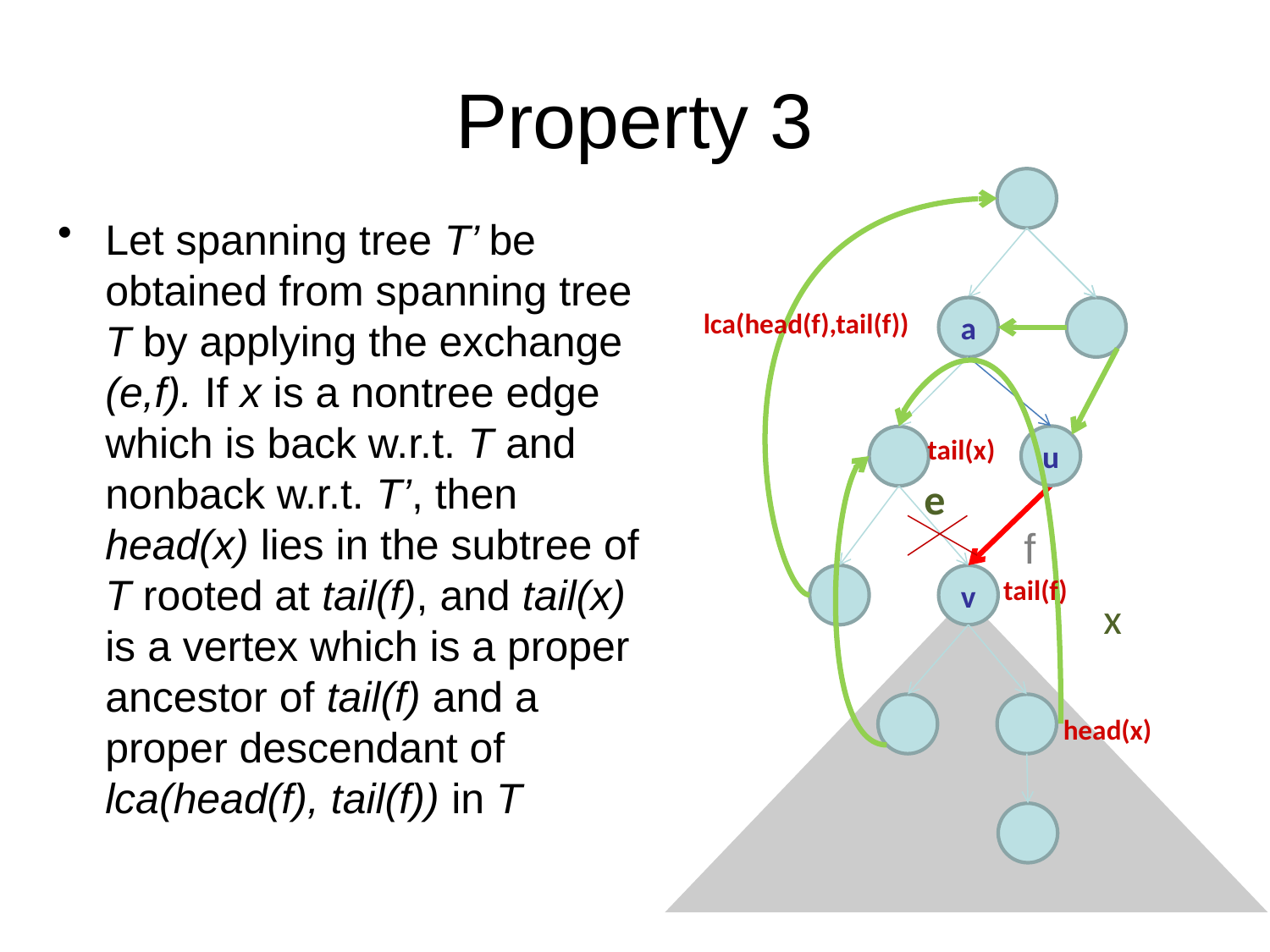

# Property 3

Let spanning tree T’ be obtained from spanning tree T by applying the exchange (e,f). If x is a nontree edge which is back w.r.t. T and nonback w.r.t. T’, then head(x) lies in the subtree of T rooted at tail(f), and tail(x) is a vertex which is a proper ancestor of tail(f) and a proper descendant of lca(head(f), tail(f)) in T
a

lca(head(f),tail(f))
tail(x)
u

e
f

v
tail(f)
x

head(x)